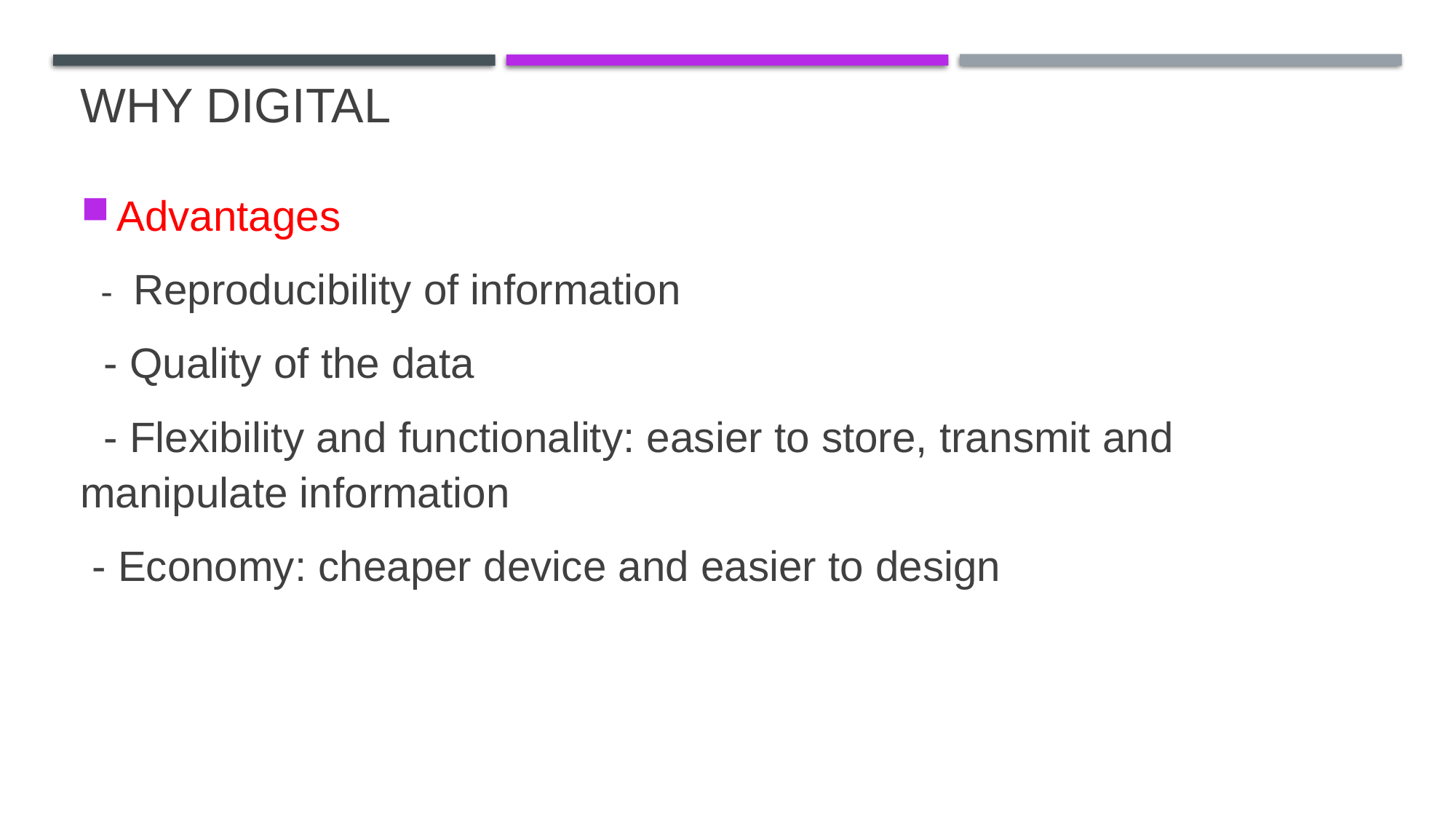

# Why Digital
Advantages
  -  Reproducibility of information
  - Quality of the data
  - Flexibility and functionality: easier to store, transmit and manipulate information
 - Economy: cheaper device and easier to design